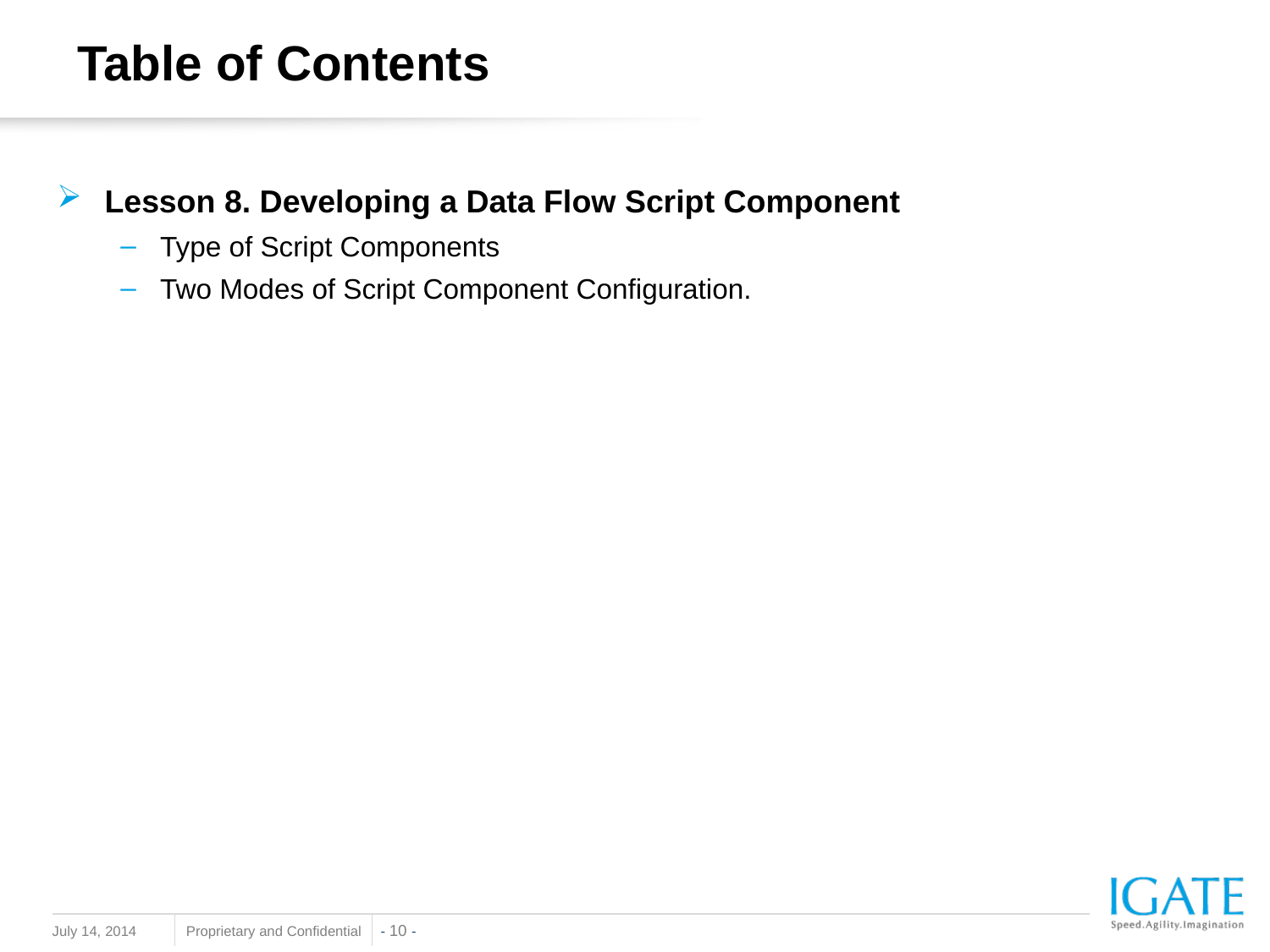

Table of Contents
Lesson 8. Developing a Data Flow Script Component
Type of Script Components
Two Modes of Script Component Configuration.